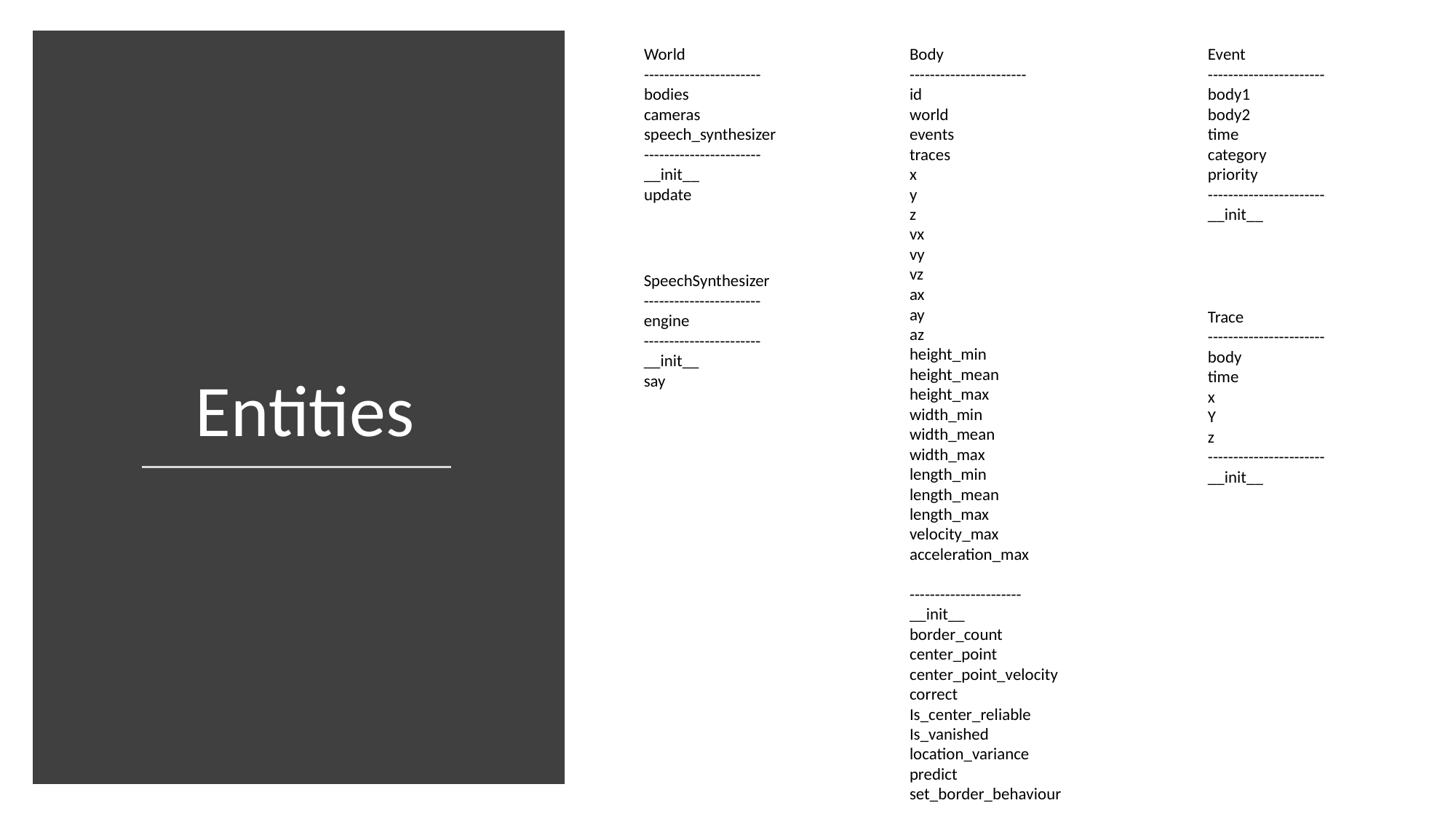

World
-----------------------
bodies
cameras
speech_synthesizer
-----------------------
__init__
update

Body
-----------------------
id
world
events
traces
x
y
z
vx
vy
vz
ax
ay
az
height_min
height_mean
height_max
width_min
width_mean
width_max
length_min
length_mean
length_max
velocity_max
acceleration_max

----------------------
__init__
border_count
center_point
center_point_velocity
correct
Is_center_reliable
Is_vanished
location_variance
predict
set_border_behaviour
Event
-----------------------
body1
body2
time
category
priority
-----------------------
__init__

Entities
SpeechSynthesizer
-----------------------
engine
-----------------------
__init__
say

Trace
-----------------------
body
time
x
Y
z
-----------------------
__init__